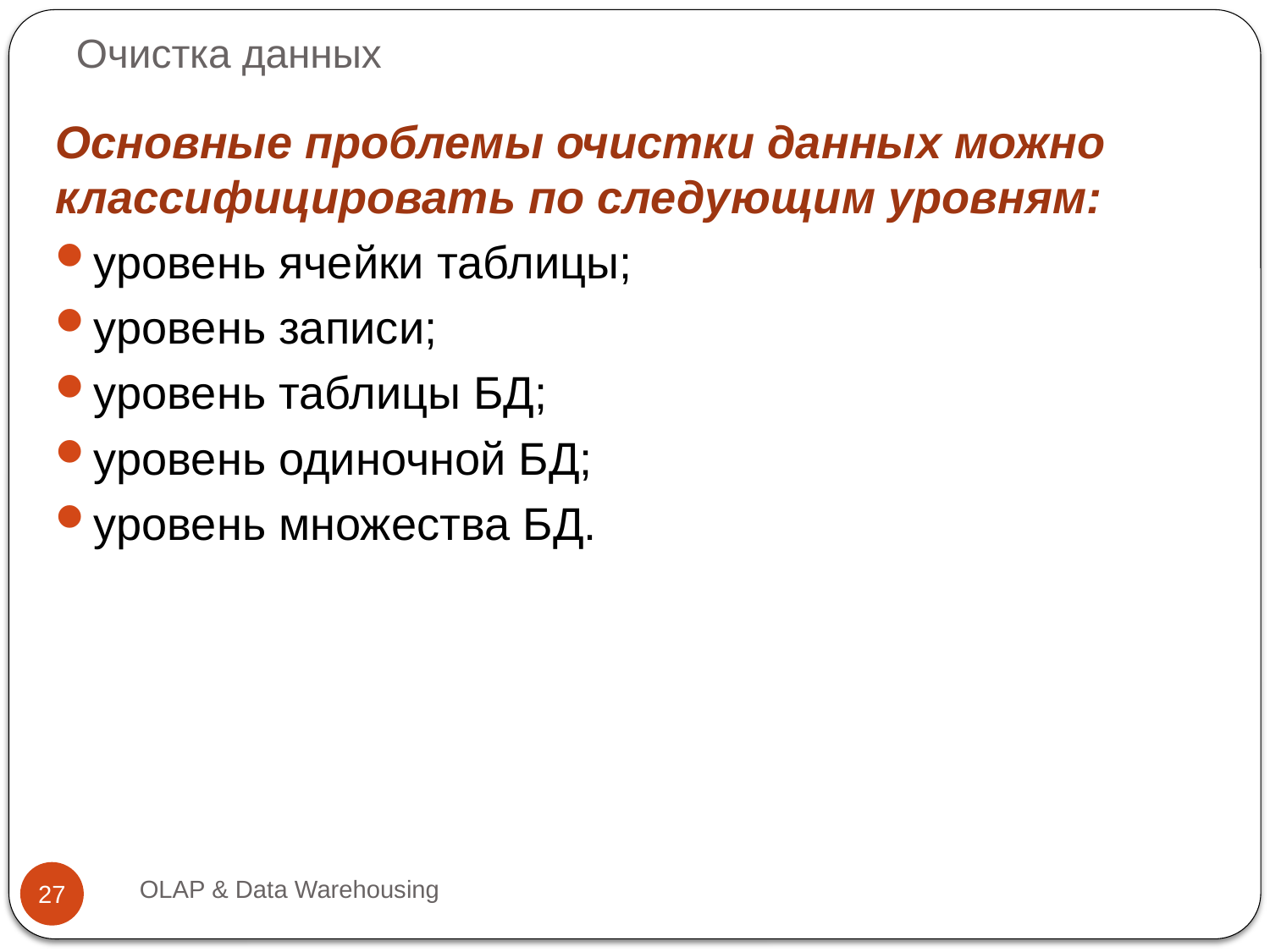

# Очистка данных
Основные проблемы очистки данных можно классифицировать по следующим уровням:
уровень ячейки таблицы;
уровень записи;
уровень таблицы БД;
уровень одиночной БД;
уровень множества БД.
OLAP & Data Warehousing
27